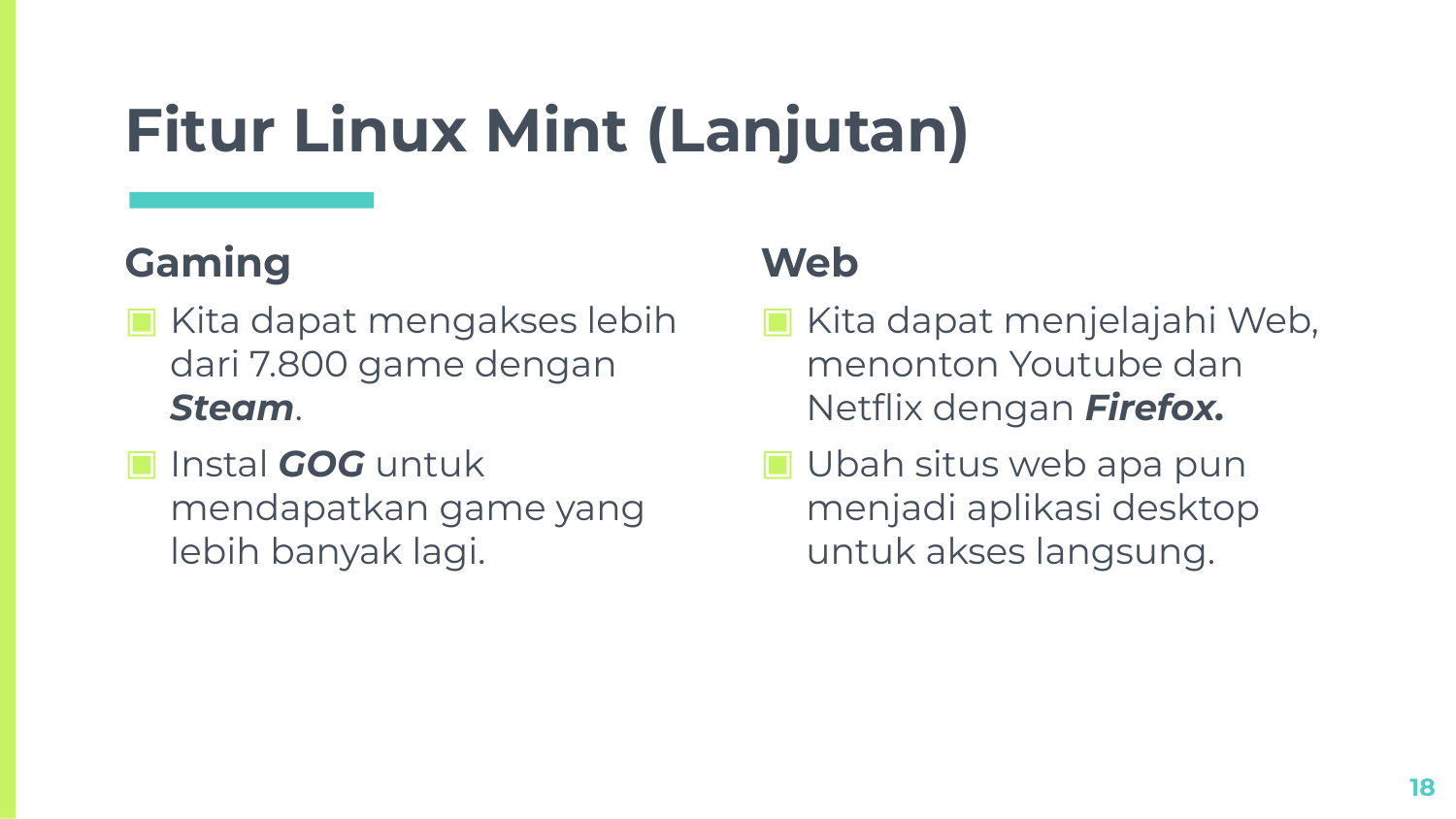

# Fitur Linux Mint (Lanjutan)
Gaming
Kita dapat mengakses lebih dari 7.800 game dengan Steam.
Instal GOG untuk mendapatkan game yang lebih banyak lagi.
Web
Kita dapat menjelajahi Web, menonton Youtube dan Netflix dengan Firefox.
Ubah situs web apa pun menjadi aplikasi desktop untuk akses langsung.
18